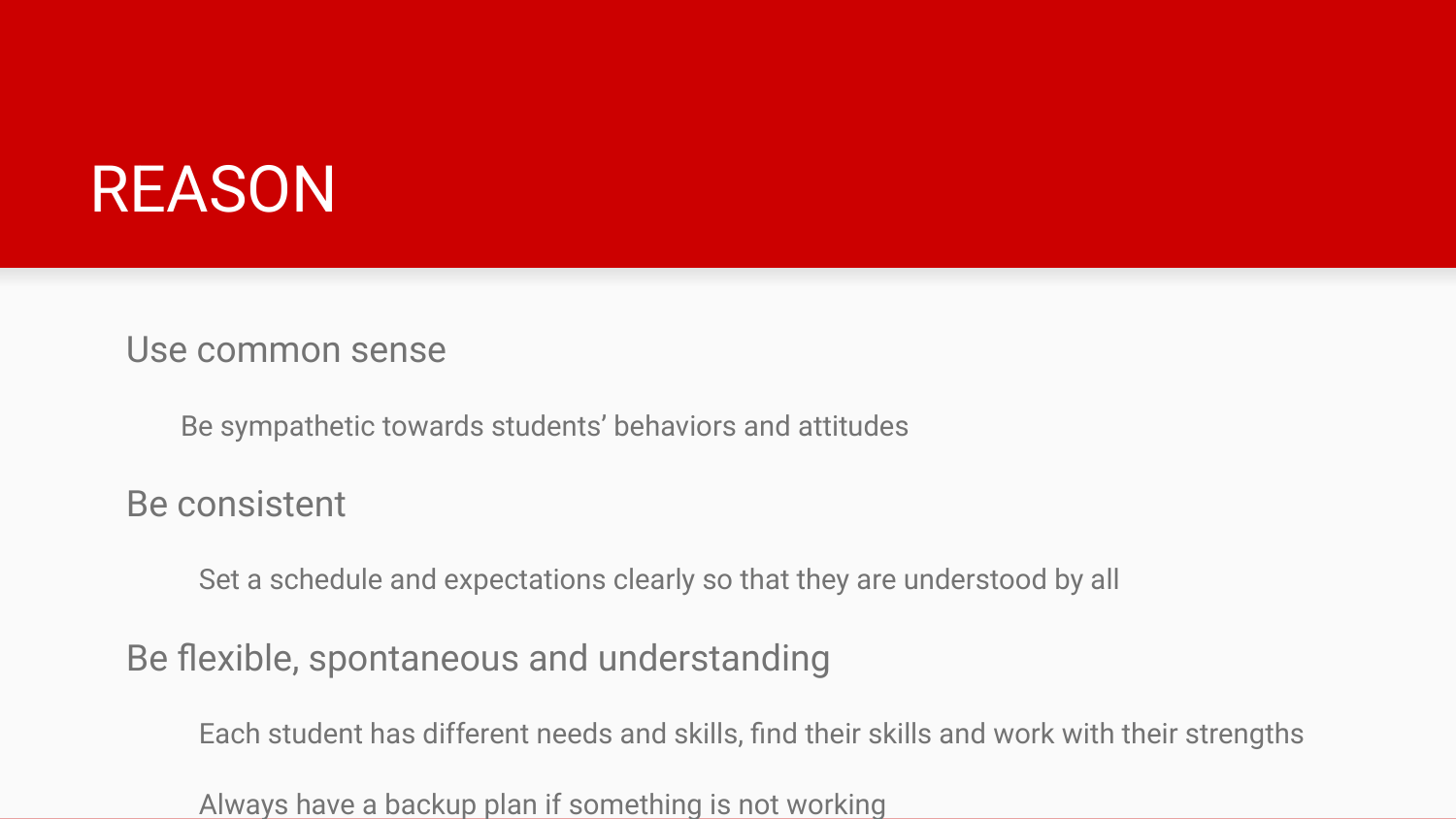

# REASON
Use common sense
Be sympathetic towards students’ behaviors and attitudes
Be consistent
Set a schedule and expectations clearly so that they are understood by all
Be flexible, spontaneous and understanding
Each student has different needs and skills, find their skills and work with their strengths
Always have a backup plan if something is not working